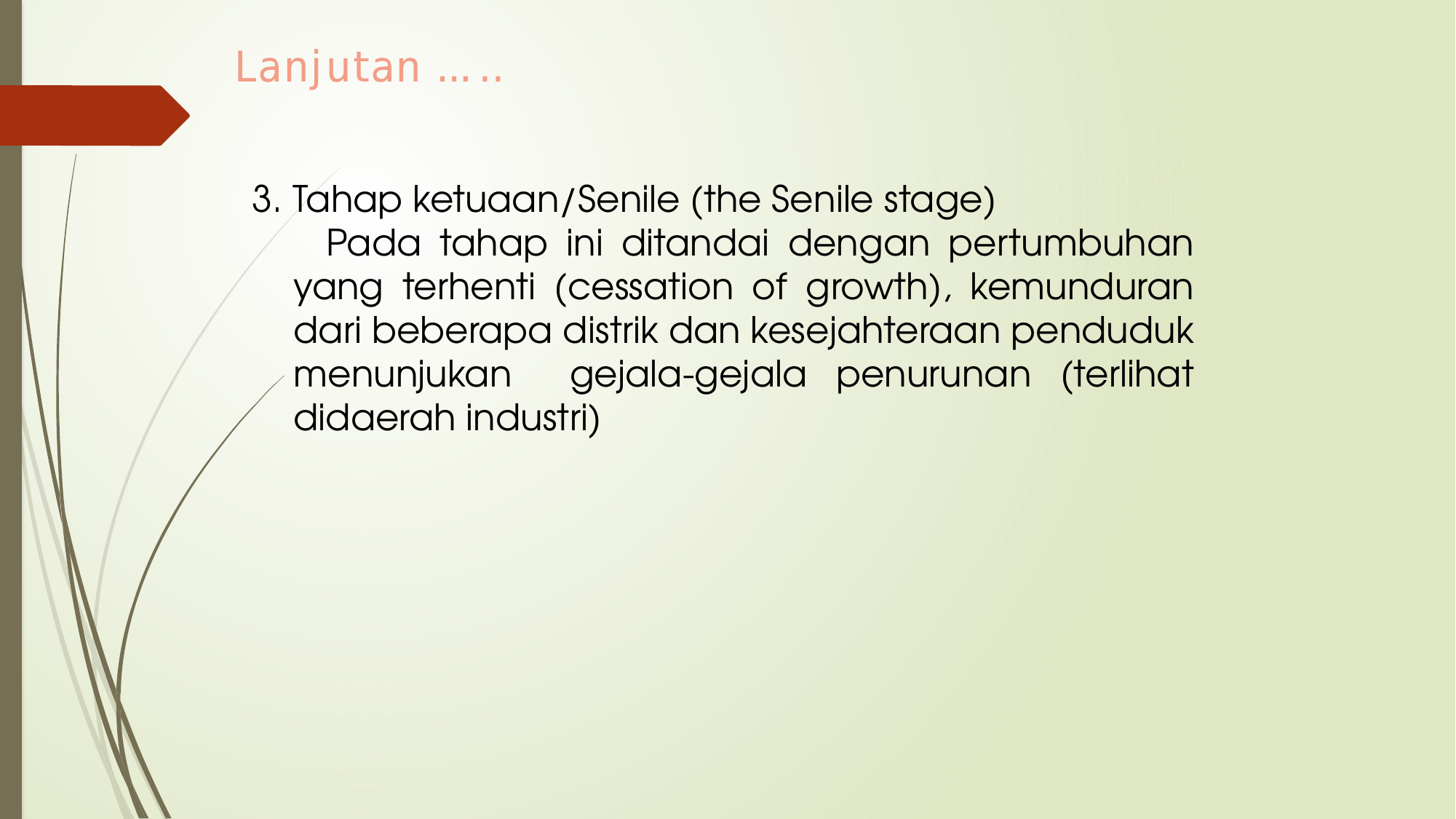

Lanjutan …..
3. Tahap ketuaan/Senile (the Senile stage)
    Pada tahap ini ditandai dengan pertumbuhan yang terhenti (cessation of growth), kemunduran dari beberapa distrik dan kesejahteraan penduduk menunjukan  gejala-gejala penurunan (terlihat didaerah industri)